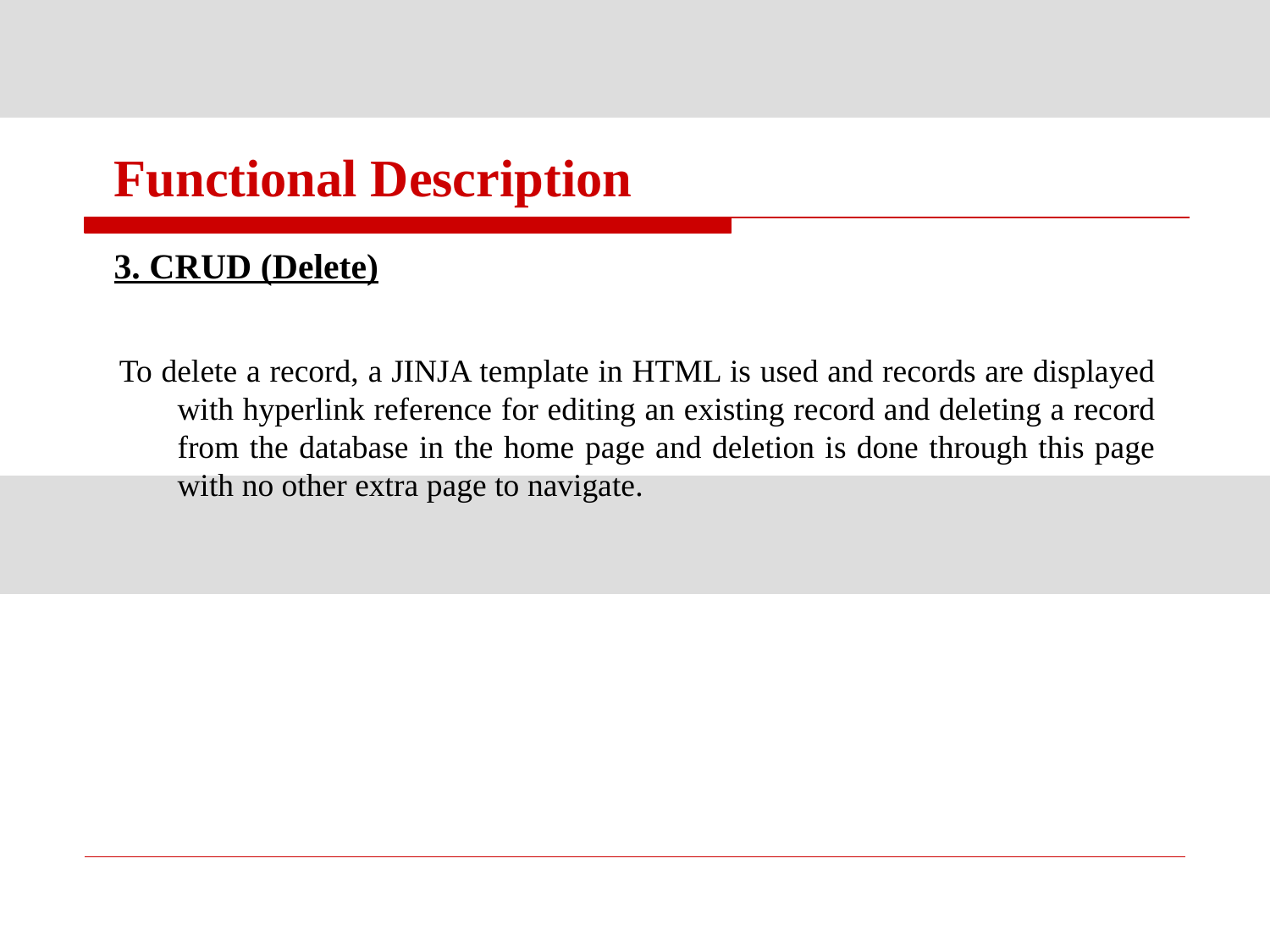

# Functional Description
3. CRUD (Delete)

To delete a record, a JINJA template in HTML is used and records are displayed with hyperlink reference for editing an existing record and deleting a record from the database in the home page and deletion is done through this page with no other extra page to navigate.